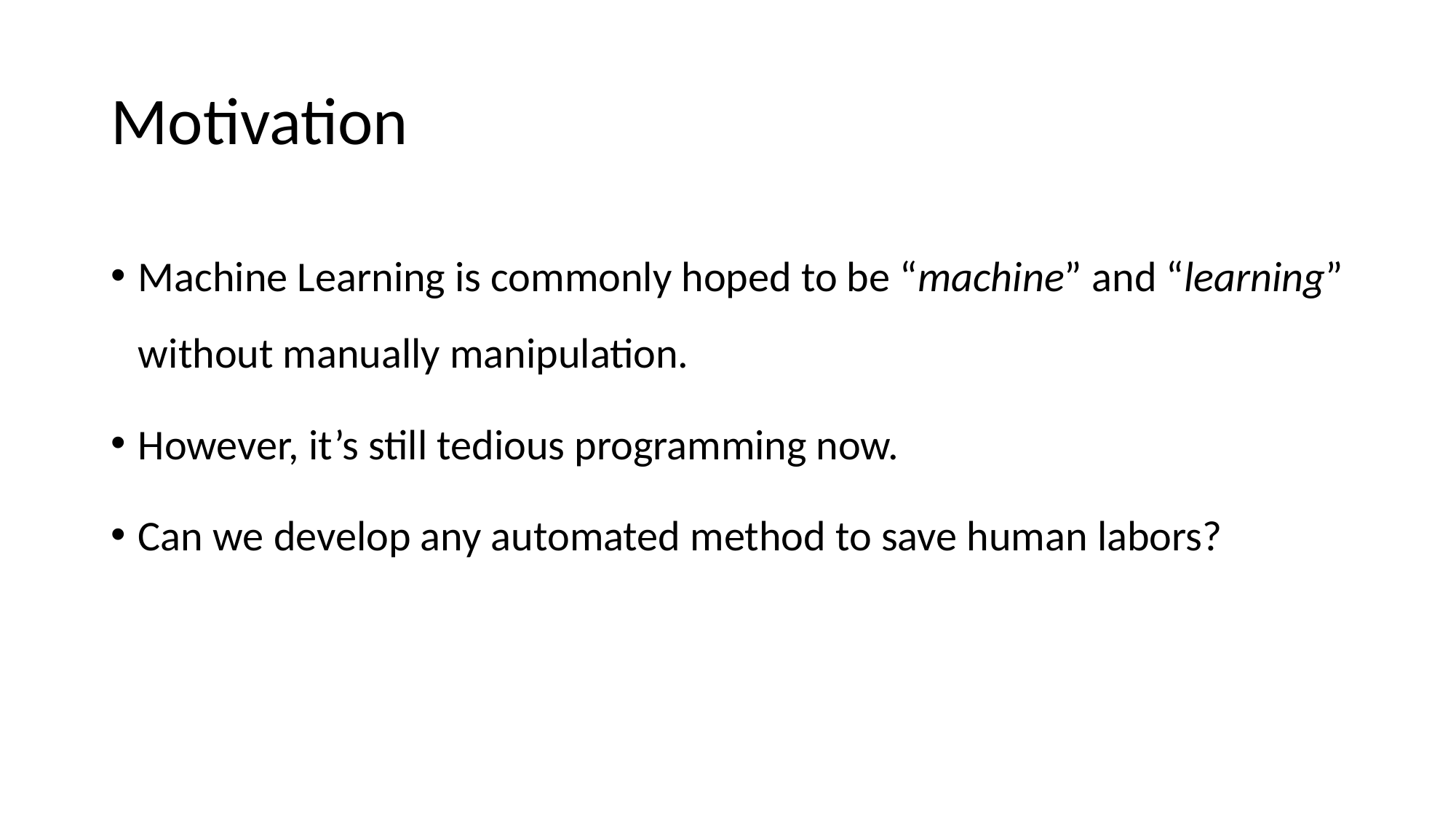

# Motivation
Machine Learning is commonly hoped to be “machine” and “learning” without manually manipulation.
However, it’s still tedious programming now.
Can we develop any automated method to save human labors?